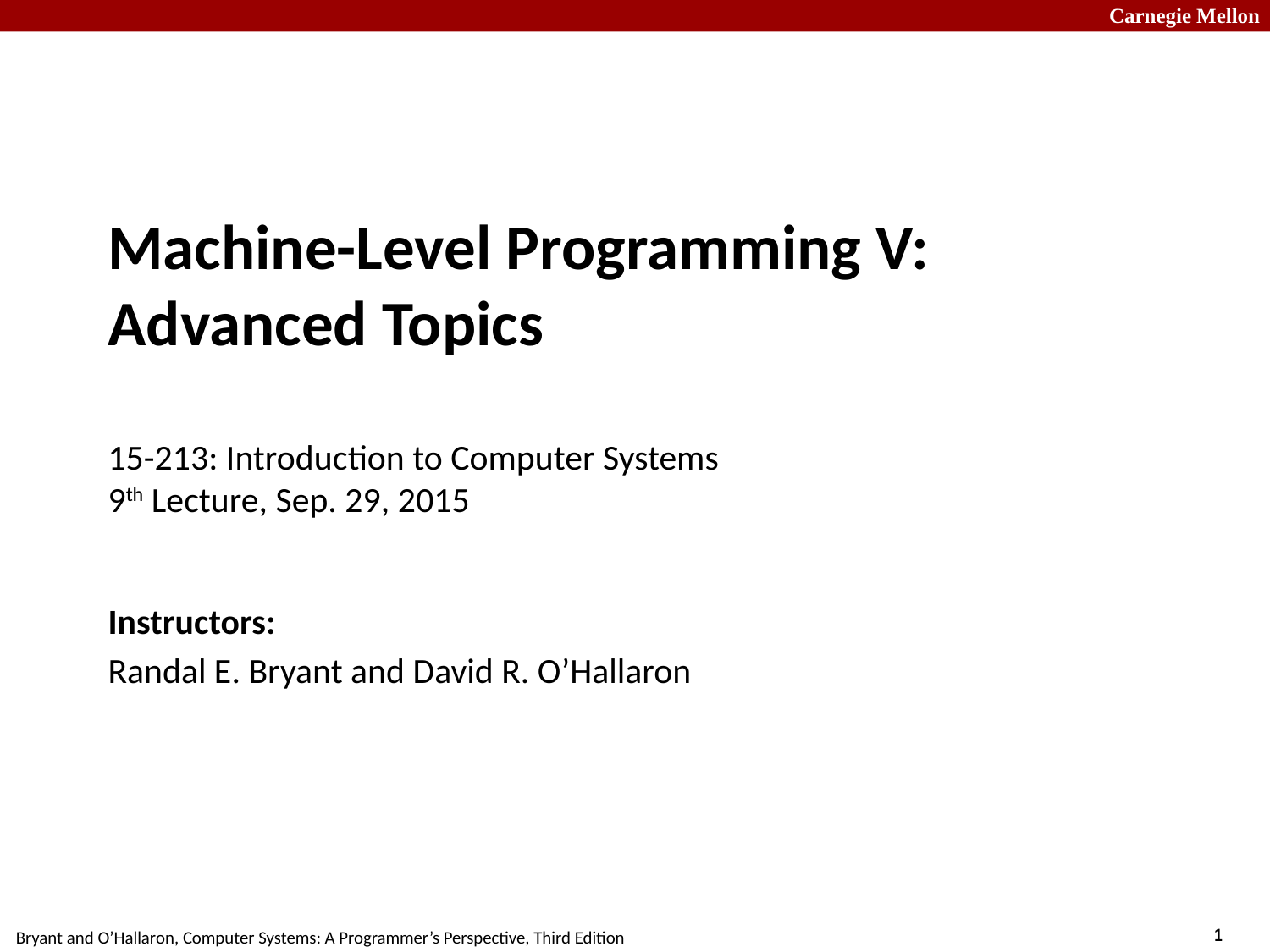

# Machine-Level Programming V: Advanced Topics 15-213: Introduction to Computer Systems 9th Lecture, Sep. 29, 2015
Instructors:
Randal E. Bryant and David R. O’Hallaron